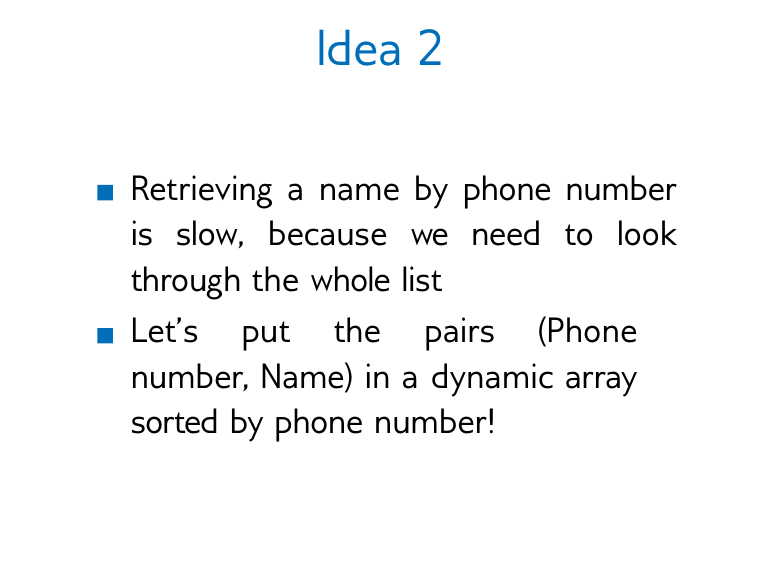

# Idea 2
Retrieving a name by phone number is slow, because we need to look through the whole list
Let’s put the pairs (Phone number, Name) in a dynamic array sorted by phone number!